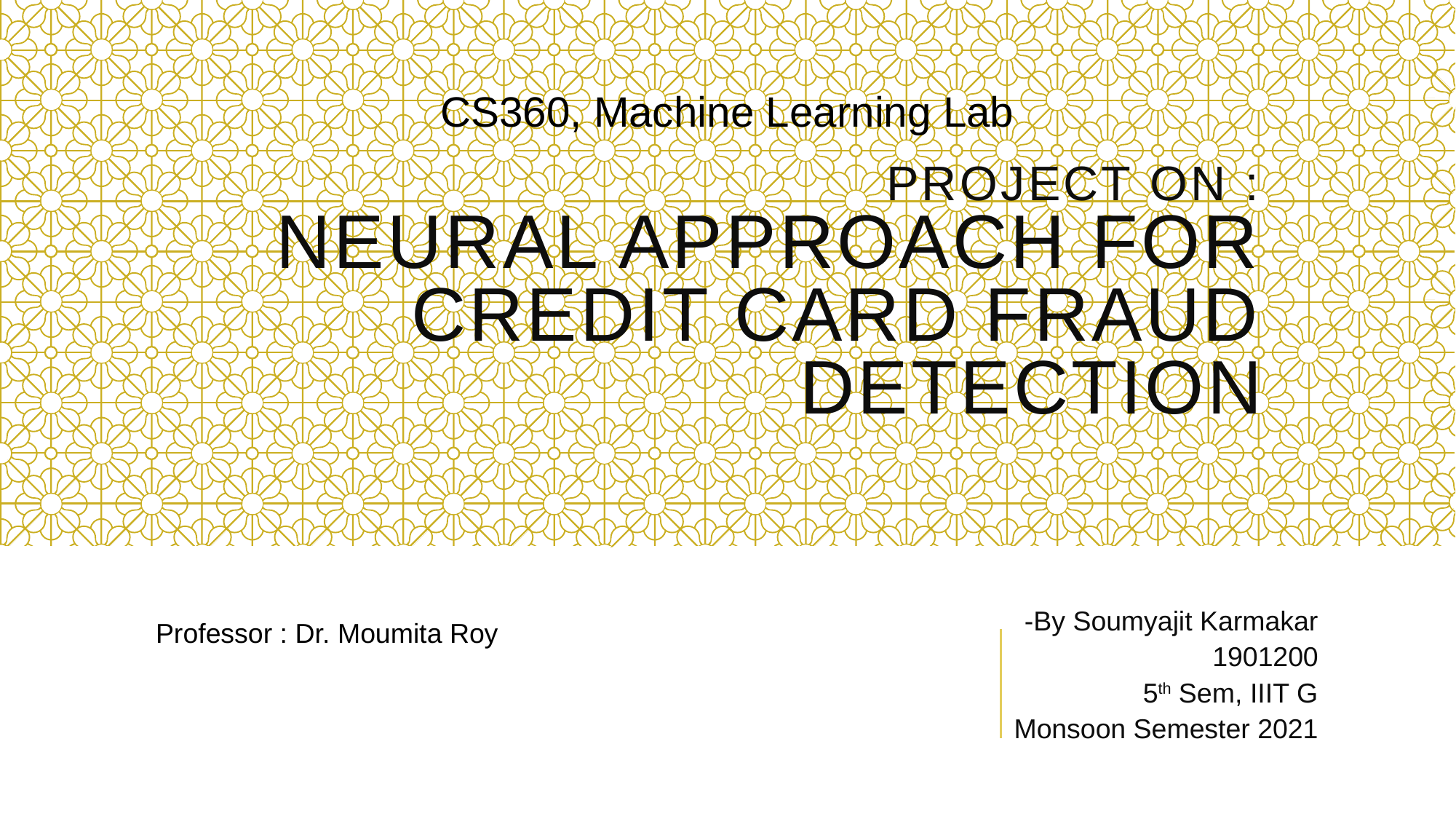

CS360, Machine Learning Lab
# Project on : Neural approach for credit card Fraud Detection
-By Soumyajit Karmakar
1901200
5th Sem, IIIT G
Monsoon Semester 2021
Professor : Dr. Moumita Roy